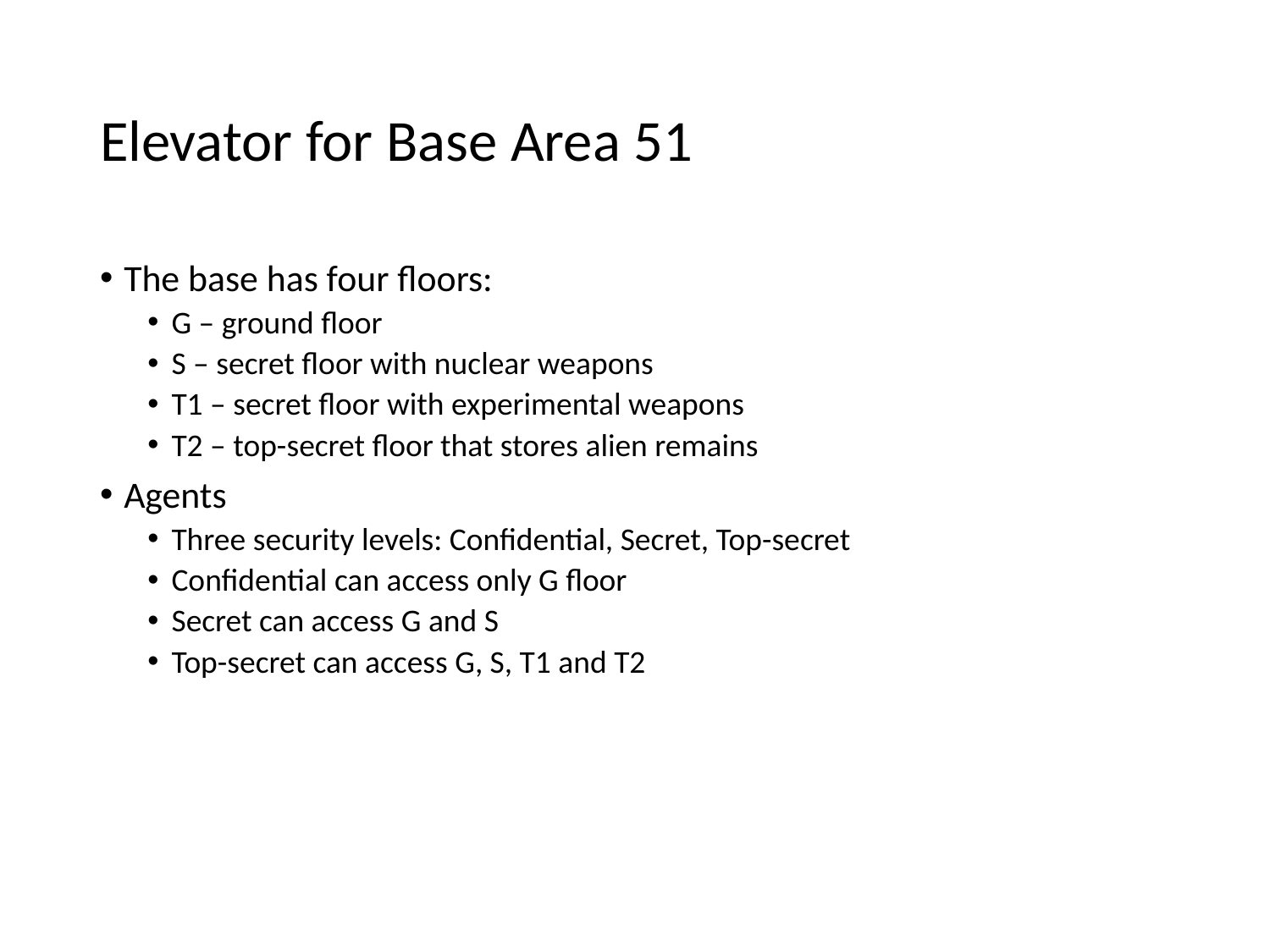

# Elevator for Base Area 51
The base has four floors:
G – ground floor
S – secret floor with nuclear weapons
T1 – secret floor with experimental weapons
T2 – top-secret floor that stores alien remains
Agents
Three security levels: Confidential, Secret, Top-secret
Confidential can access only G floor
Secret can access G and S
Top-secret can access G, S, T1 and T2